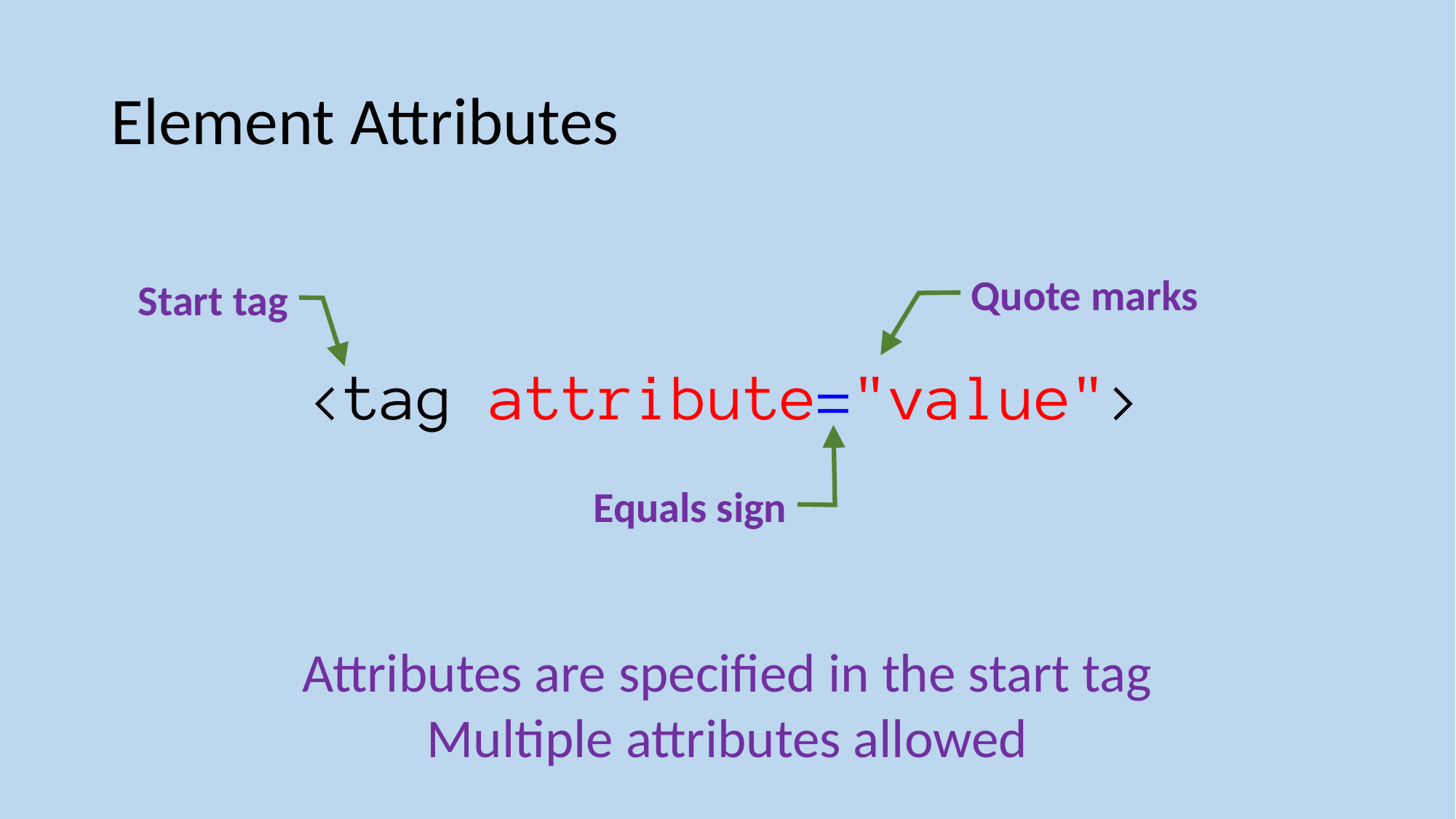

# Element Attributes
Quote marks
Start tag
<tag attribute="value">
Equals sign
Attributes are specified in the start tag
Multiple attributes allowed